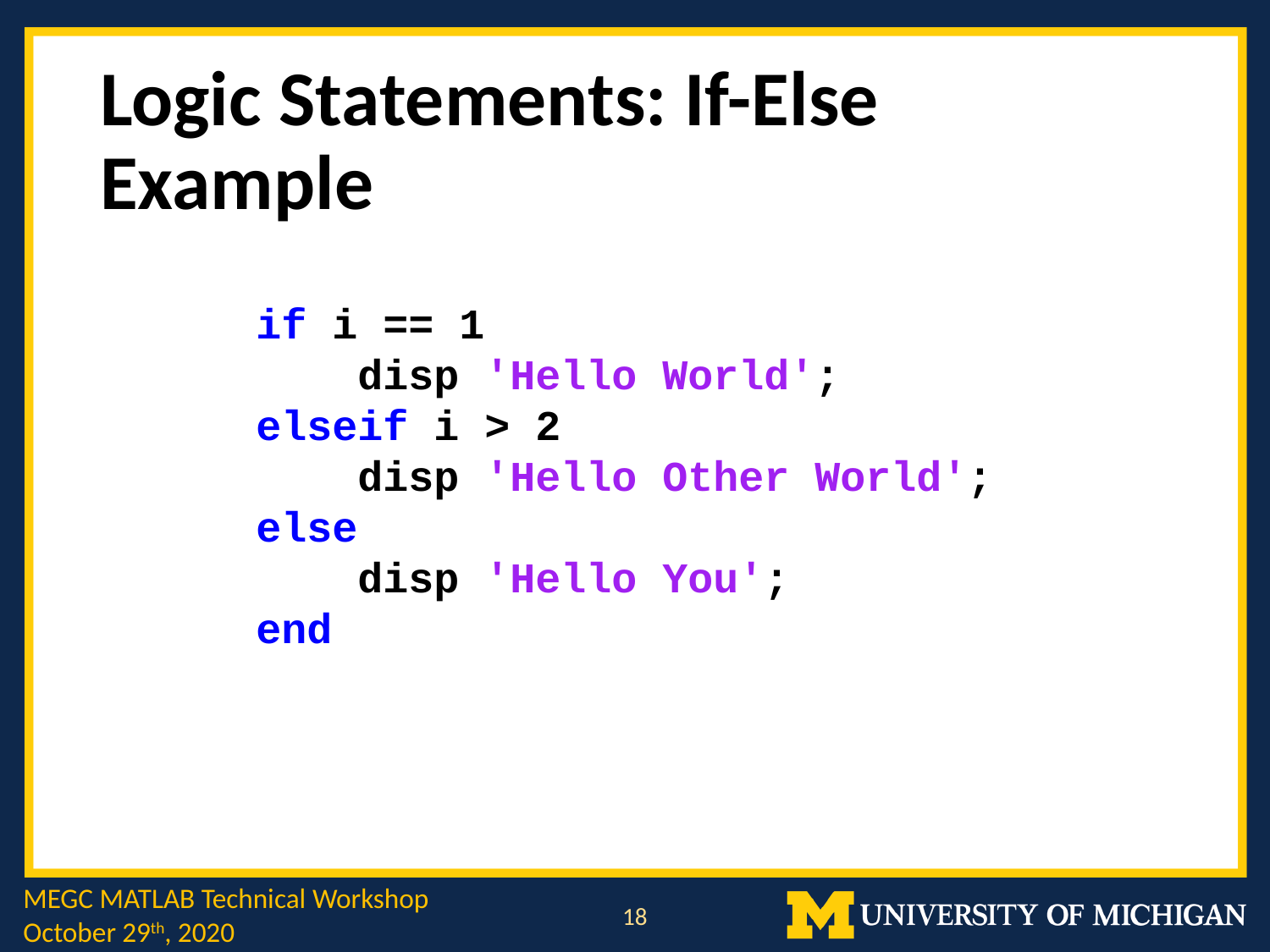

# Logic Statements: If-Else Example
if i == 1
    disp 'Hello World';
elseif i > 2
    disp 'Hello Other World';
else
    disp 'Hello You';
end
MEGC MATLAB Technical Workshop
October 29th, 2020
18